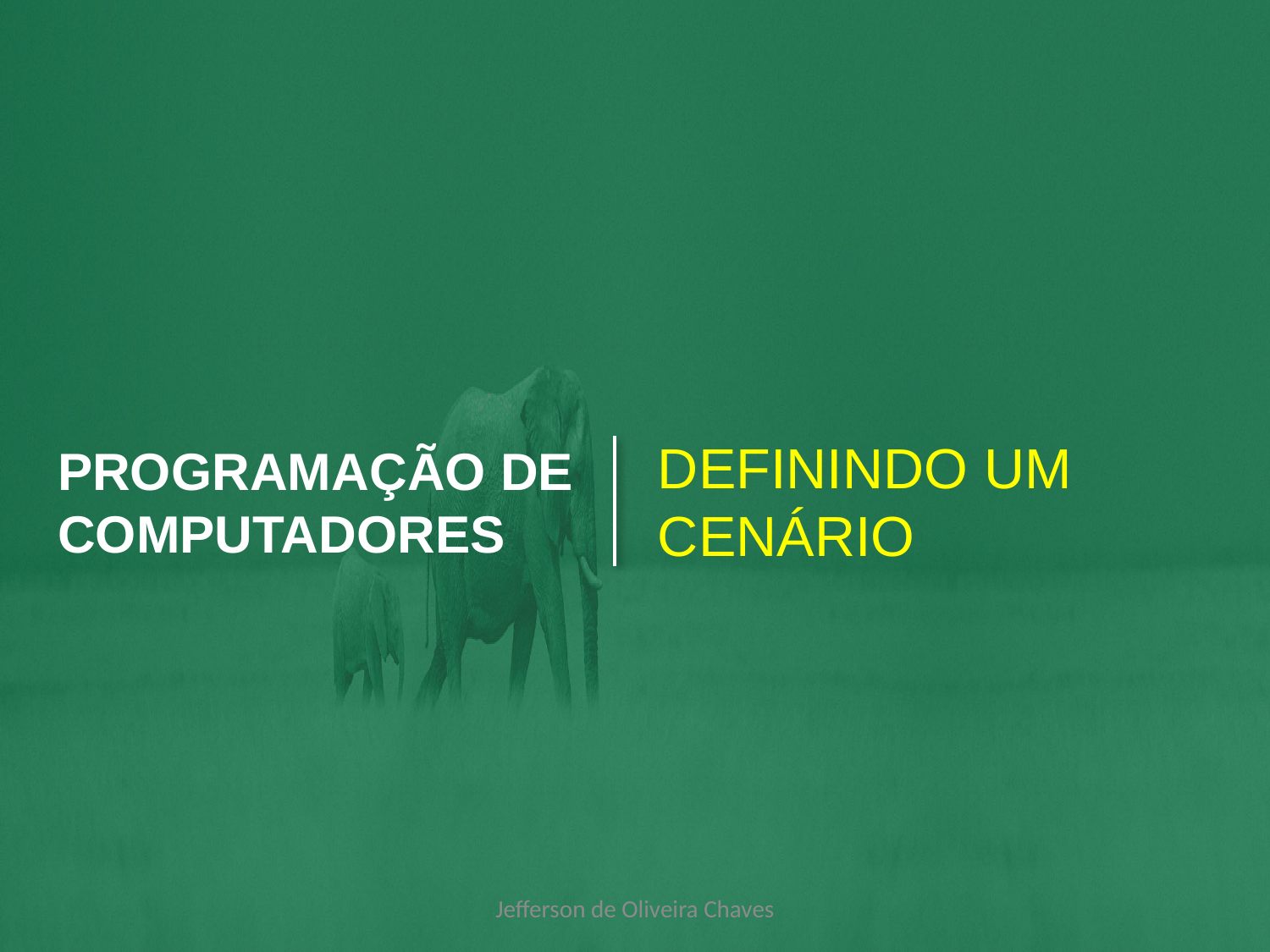

DEFININDO UM CENÁRIO
# PROGRAMAÇÃO DE COMPUTADORES
Jefferson de Oliveira Chaves